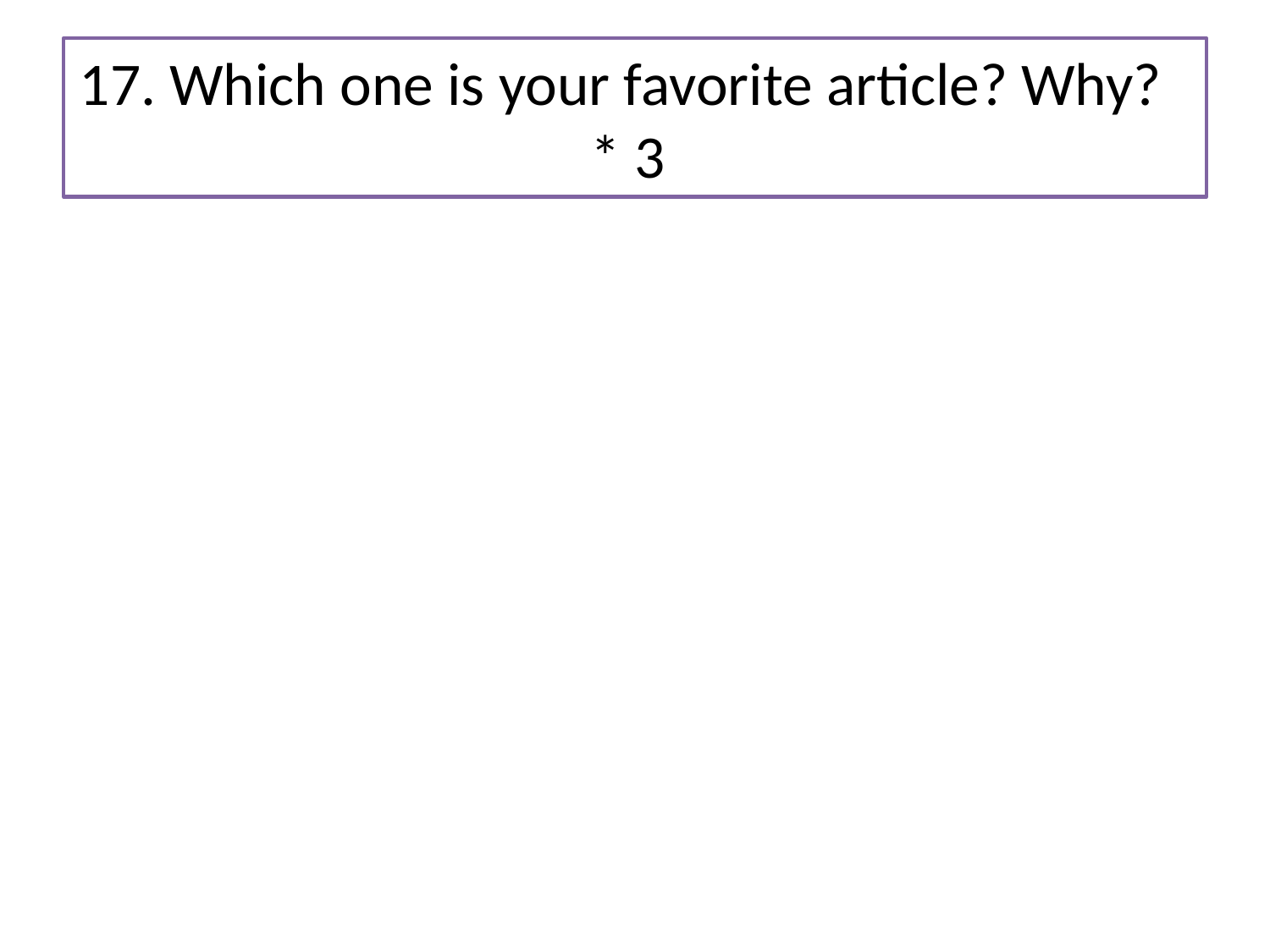

# 17. Which one is your favorite article? Why?   * 3